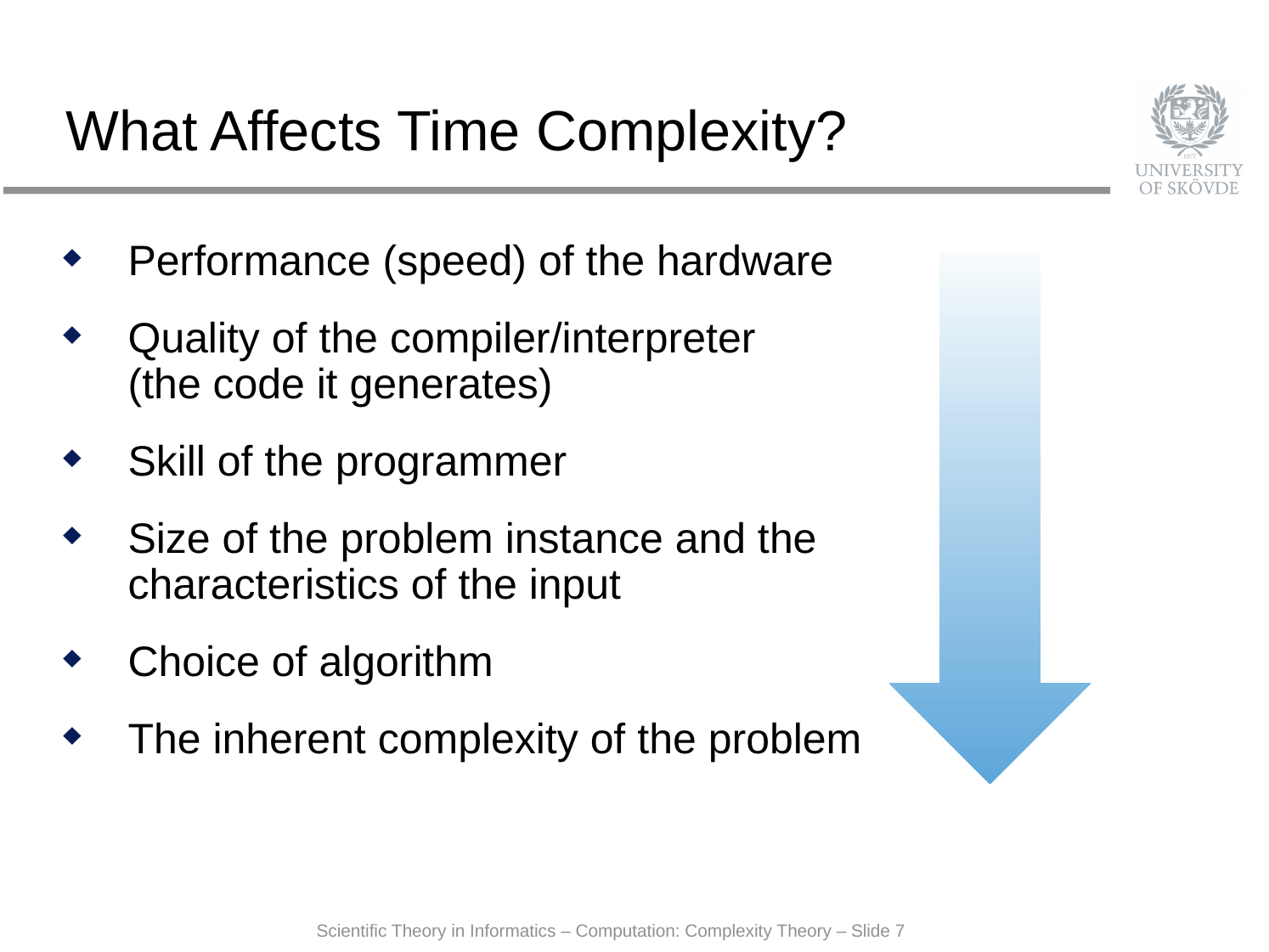

# What Affects Time Complexity?
Performance (speed) of the hardware
Quality of the compiler/interpreter
(the code it generates)
Skill of the programmer
Size of the problem instance and the
characteristics of the input
Choice of algorithm
The inherent complexity of the problem